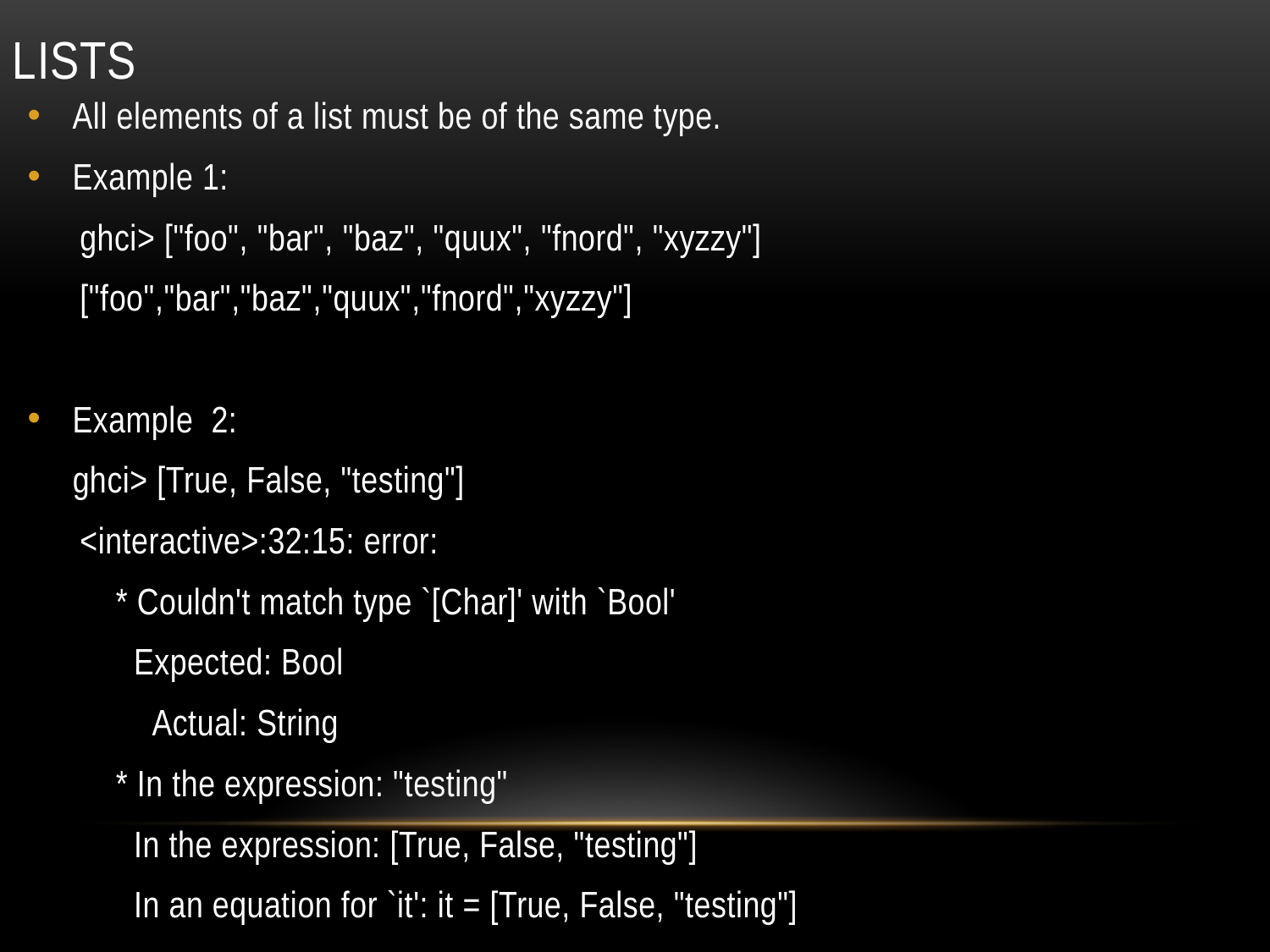

# lists
All elements of a list must be of the same type.
Example 1:
ghci> ["foo", "bar", "baz", "quux", "fnord", "xyzzy"]
["foo","bar","baz","quux","fnord","xyzzy"]

Example  2:
     ghci> [True, False, "testing"]
<interactive>:32:15: error:
    * Couldn't match type `[Char]' with `Bool'
      Expected: Bool
        Actual: String
    * In the expression: "testing"
      In the expression: [True, False, "testing"]
      In an equation for `it': it = [True, False, "testing"]